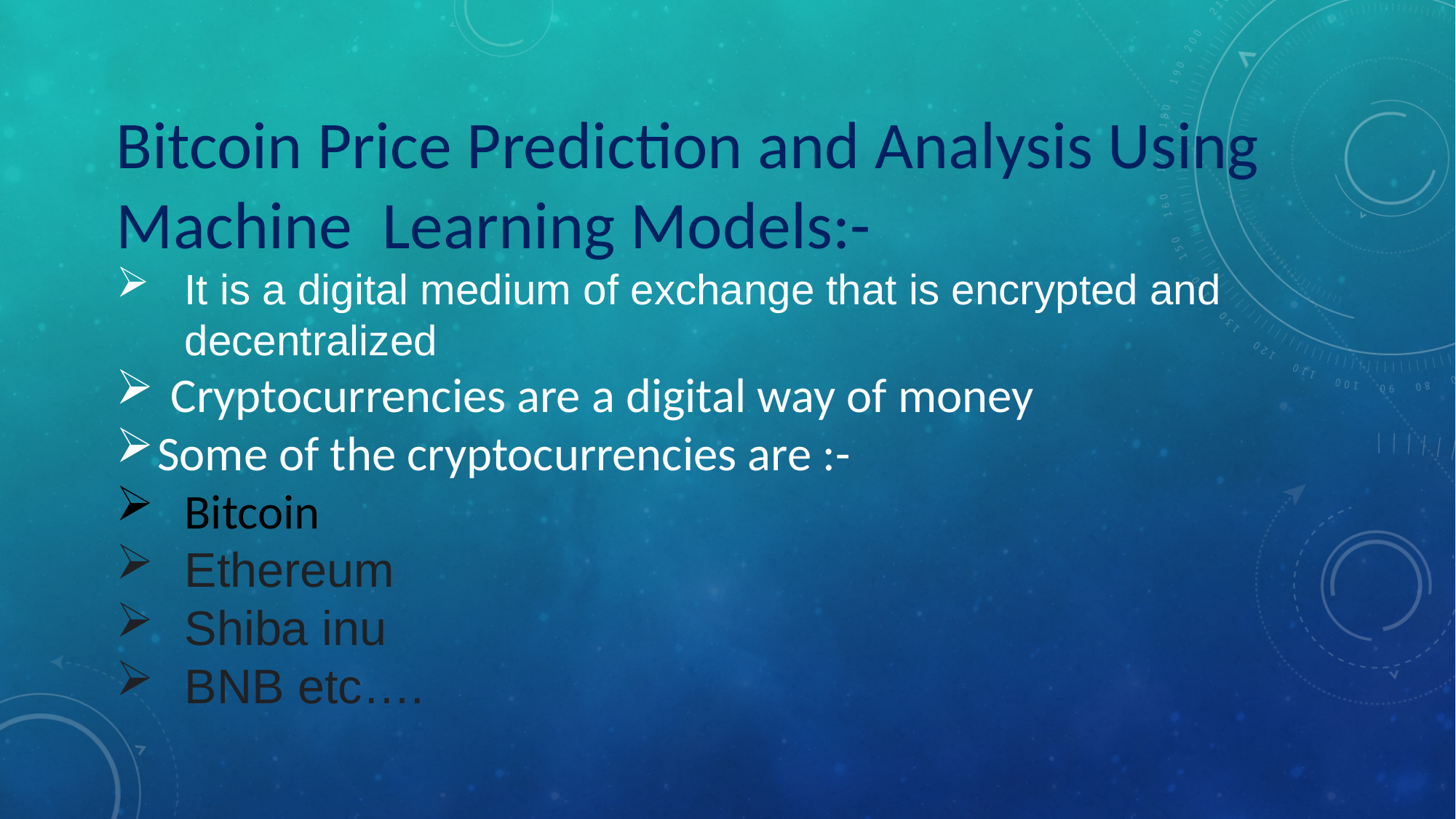

Bitcoin Price Prediction and Analysis Using Machine  Learning Models:-
It is a digital medium of exchange that is encrypted and decentralized
Cryptocurrencies are a digital way of money
Some of the cryptocurrencies are :-
Bitcoin
Ethereum
Shiba inu
BNB etc….